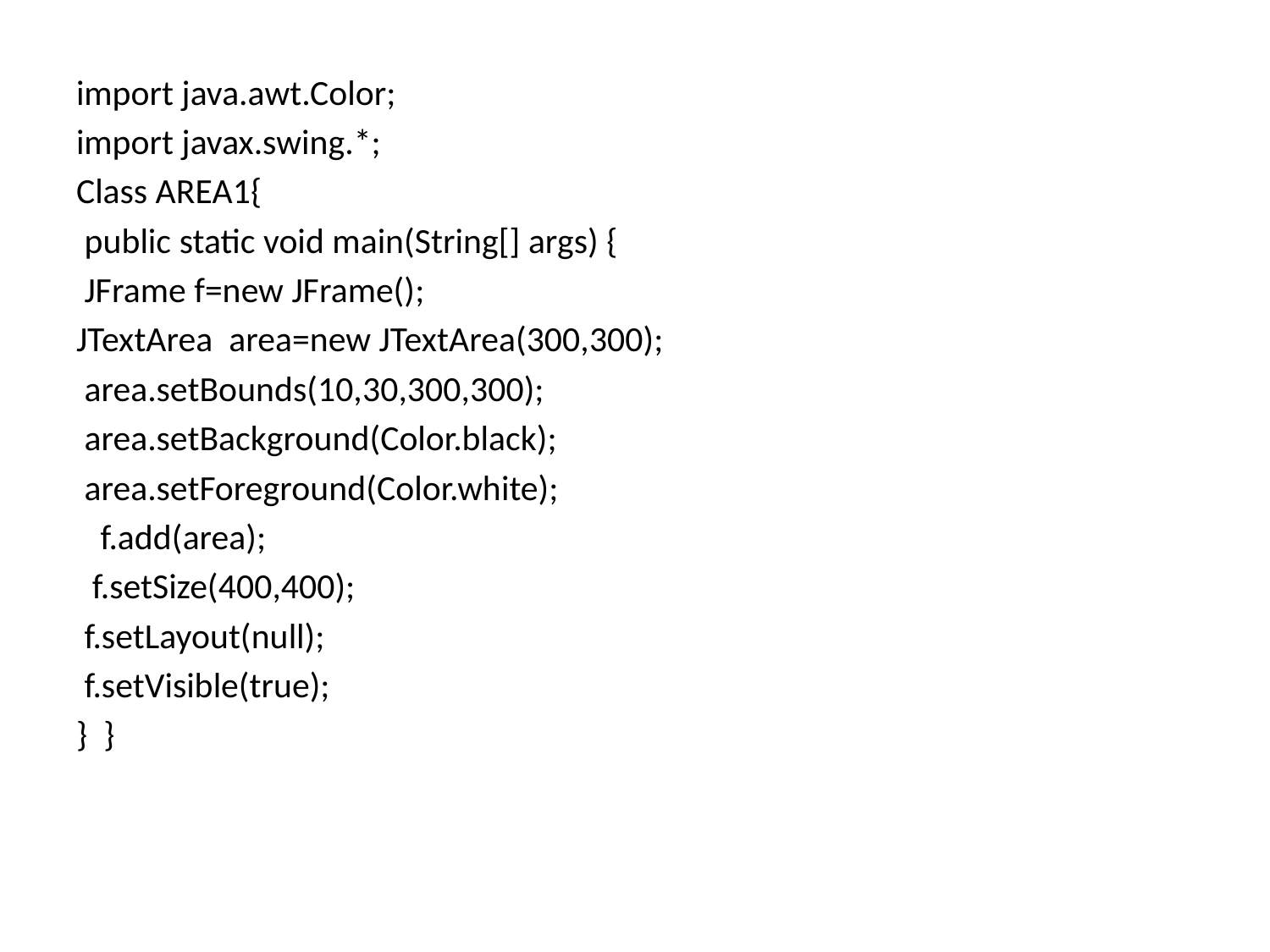

import java.awt.Color;
import javax.swing.*;
Class AREA1{
 public static void main(String[] args) {
 JFrame f=new JFrame();
JTextArea  area=new JTextArea(300,300);
 area.setBounds(10,30,300,300);
 area.setBackground(Color.black);
 area.setForeground(Color.white);
   f.add(area);
  f.setSize(400,400);
 f.setLayout(null);
 f.setVisible(true);
}  }